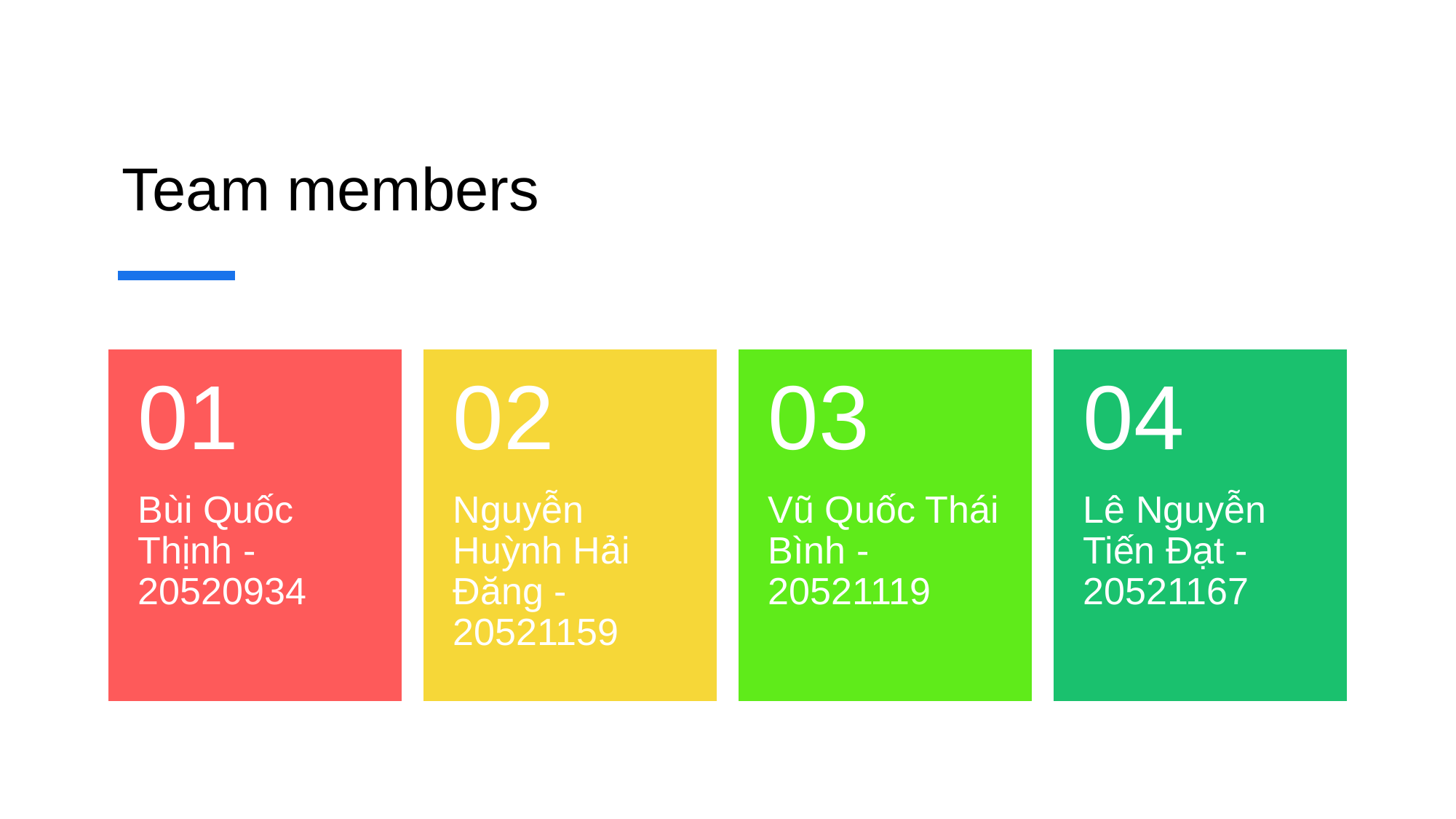

# Team members
Bùi Quốc Thịnh - 20520934
01
Nguyễn Huỳnh Hải Đăng - 20521159
02
Vũ Quốc Thái Bình - 20521119
03
Lê Nguyễn Tiến Đạt - 20521167
04